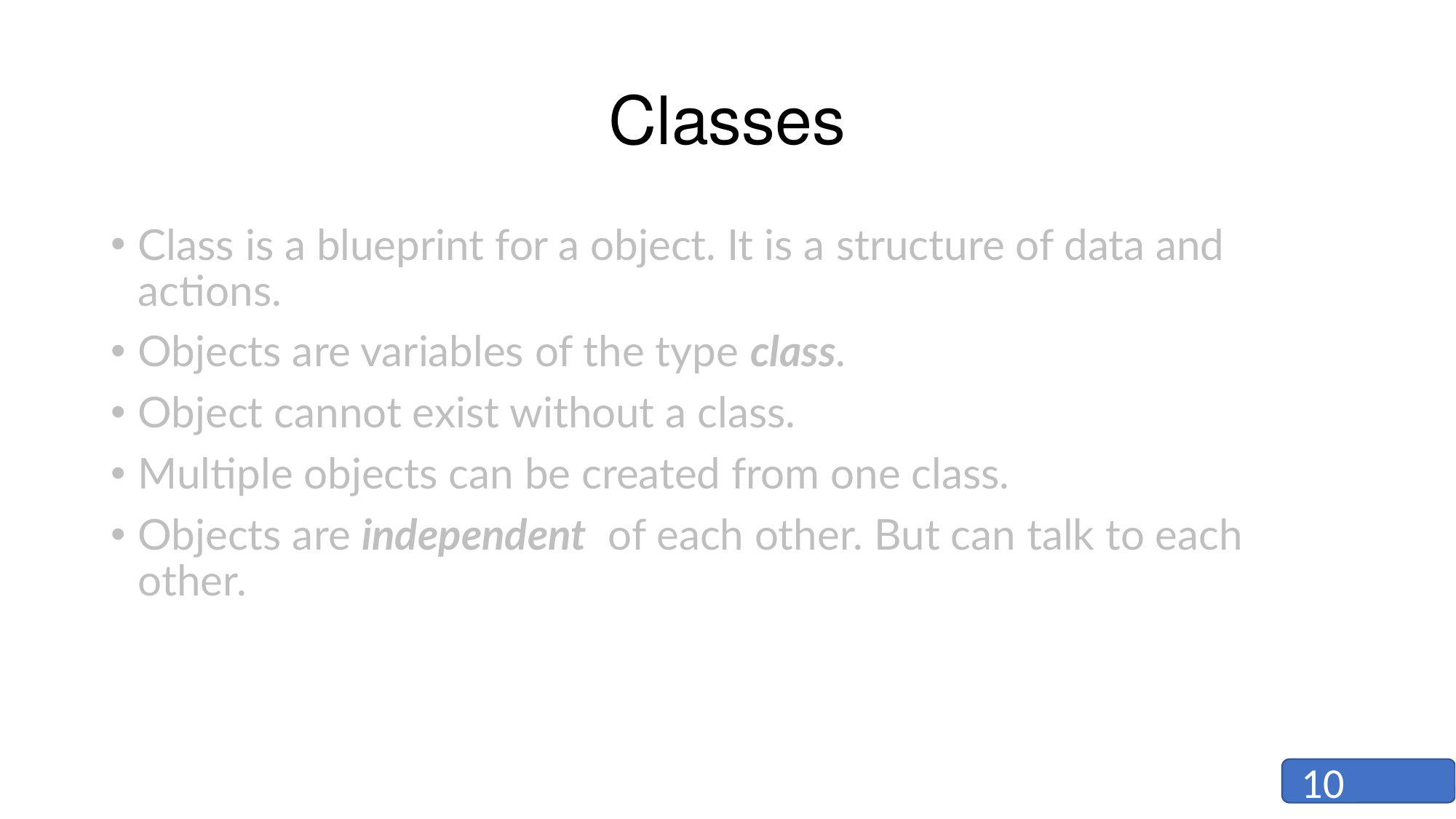

# Classes
Class is a blueprint for a object. It is a structure of data and actions.
Objects are variables of the type class.
Object cannot exist without a class.
Multiple objects can be created from one class.
Objects are independent  of each other. But can talk to each other.
10